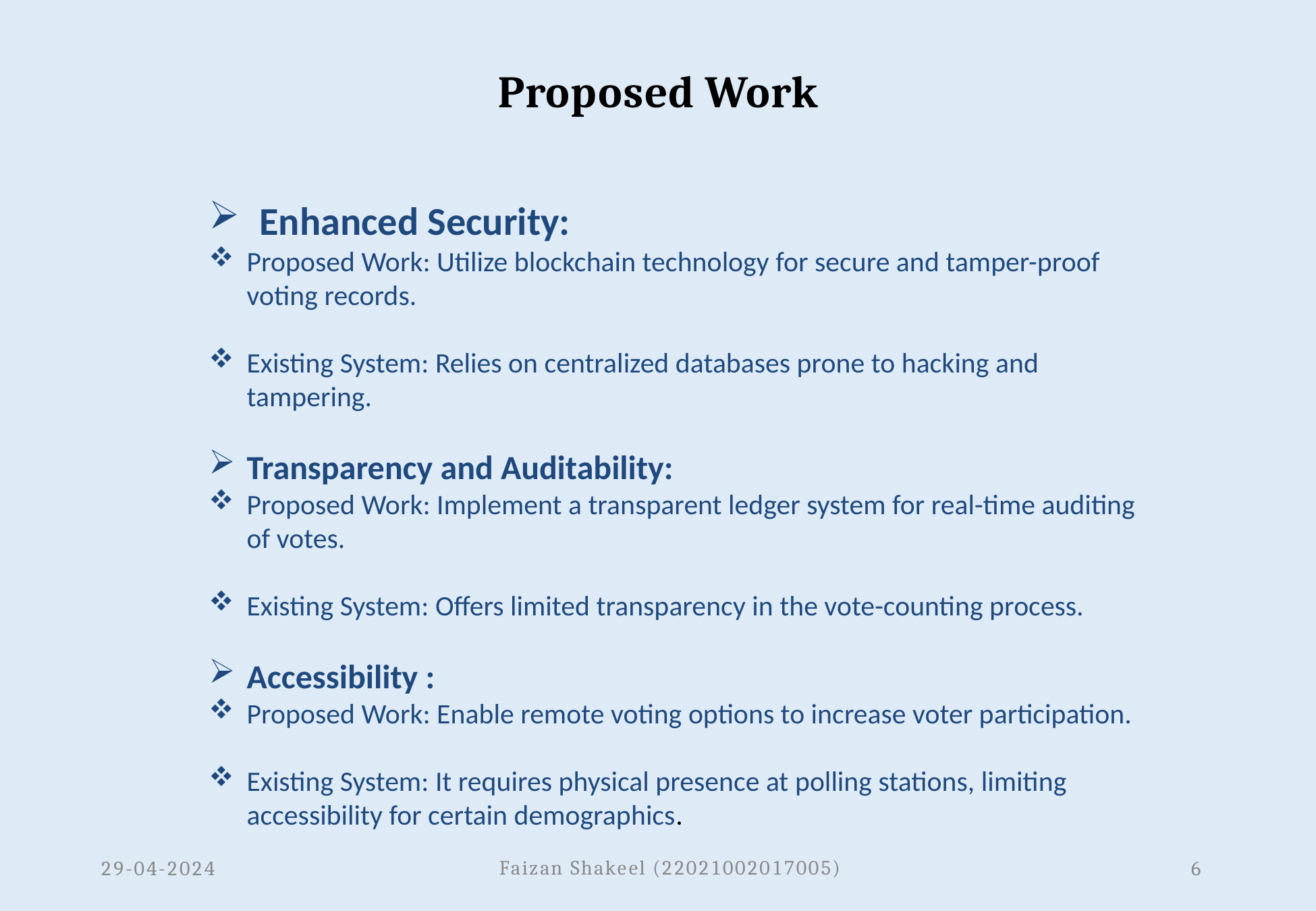

# Proposed Work
Enhanced Security:
Proposed Work: Utilize blockchain technology for secure and tamper-proof voting records.

Existing System: Relies on centralized databases prone to hacking and tampering.

Transparency and Auditability:
Proposed Work: Implement a transparent ledger system for real-time auditing of votes.

Existing System: Offers limited transparency in the vote-counting process.

Accessibility :
Proposed Work: Enable remote voting options to increase voter participation.

Existing System: It requires physical presence at polling stations, limiting accessibility for certain demographics.
Faizan Shakeel (22021002017005)
29-04-2024
6